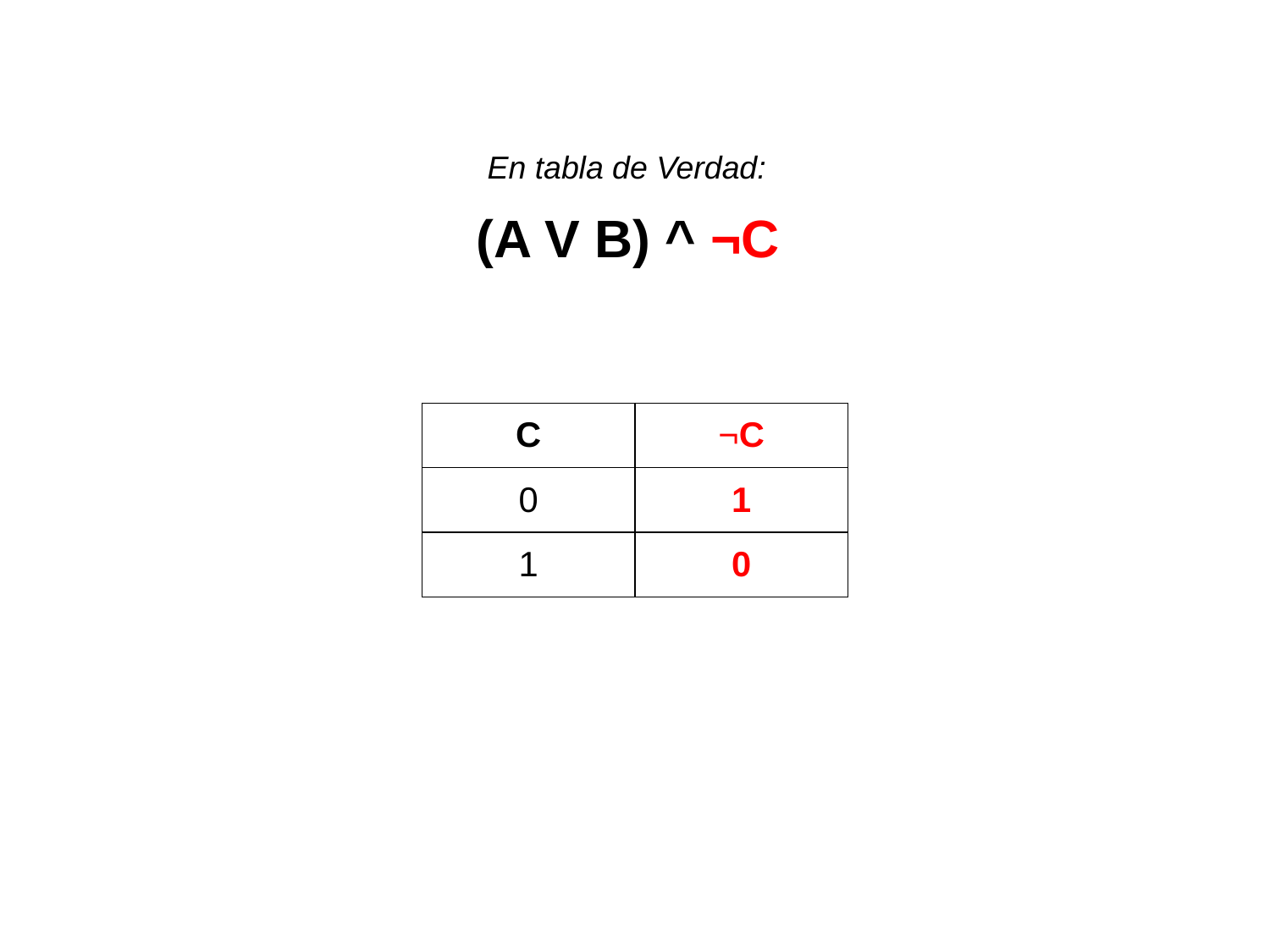

(A V B) ^ ¬C
En tabla de Verdad:
| C | ¬C |
| --- | --- |
| 0 | 1 |
| 1 | 0 |